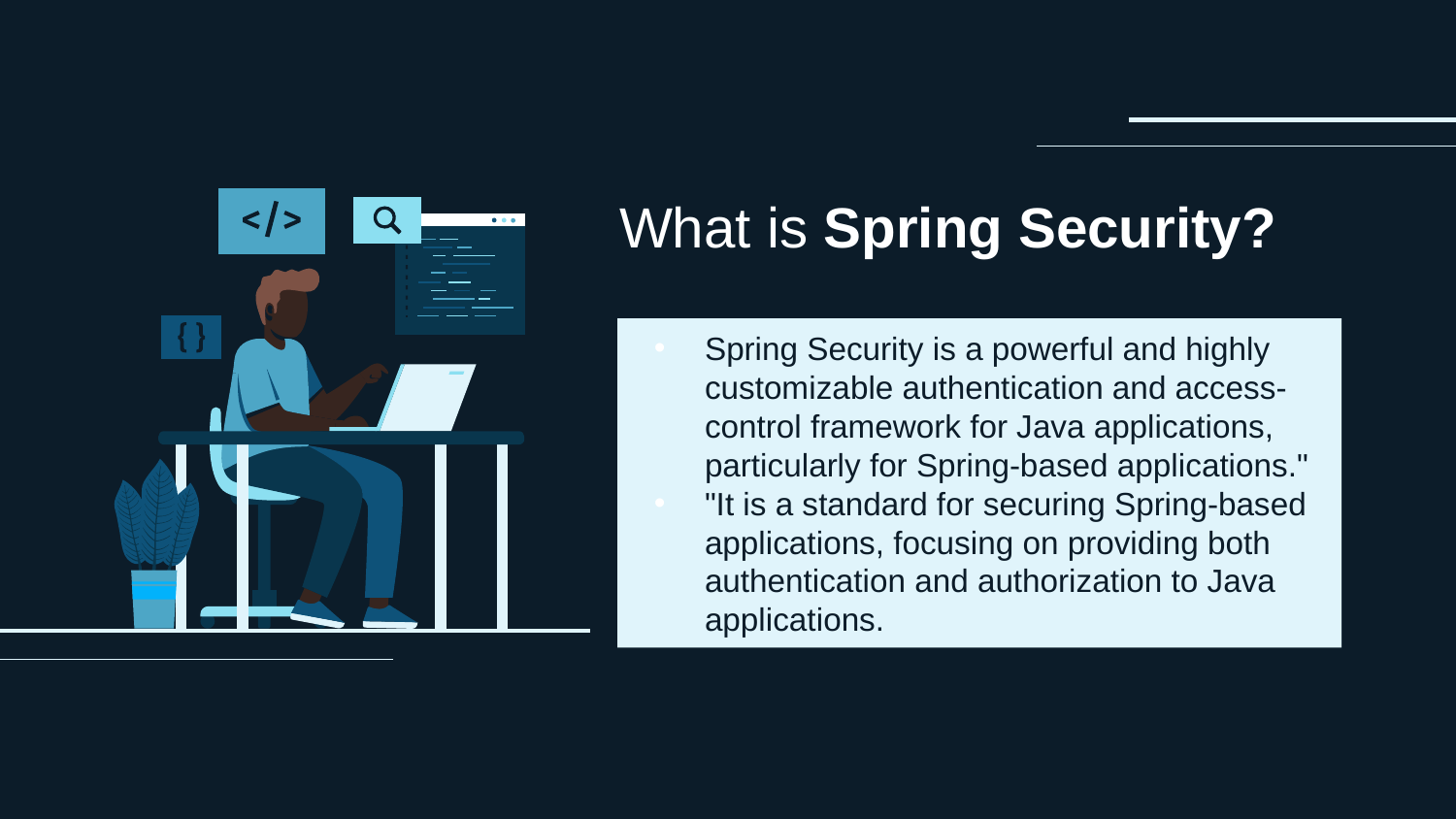

# What is Spring Security?

Spring Security is a powerful and highly customizable authentication and access-control framework for Java applications, particularly for Spring-based applications."
"It is a standard for securing Spring-based applications, focusing on providing both authentication and authorization to Java applications.